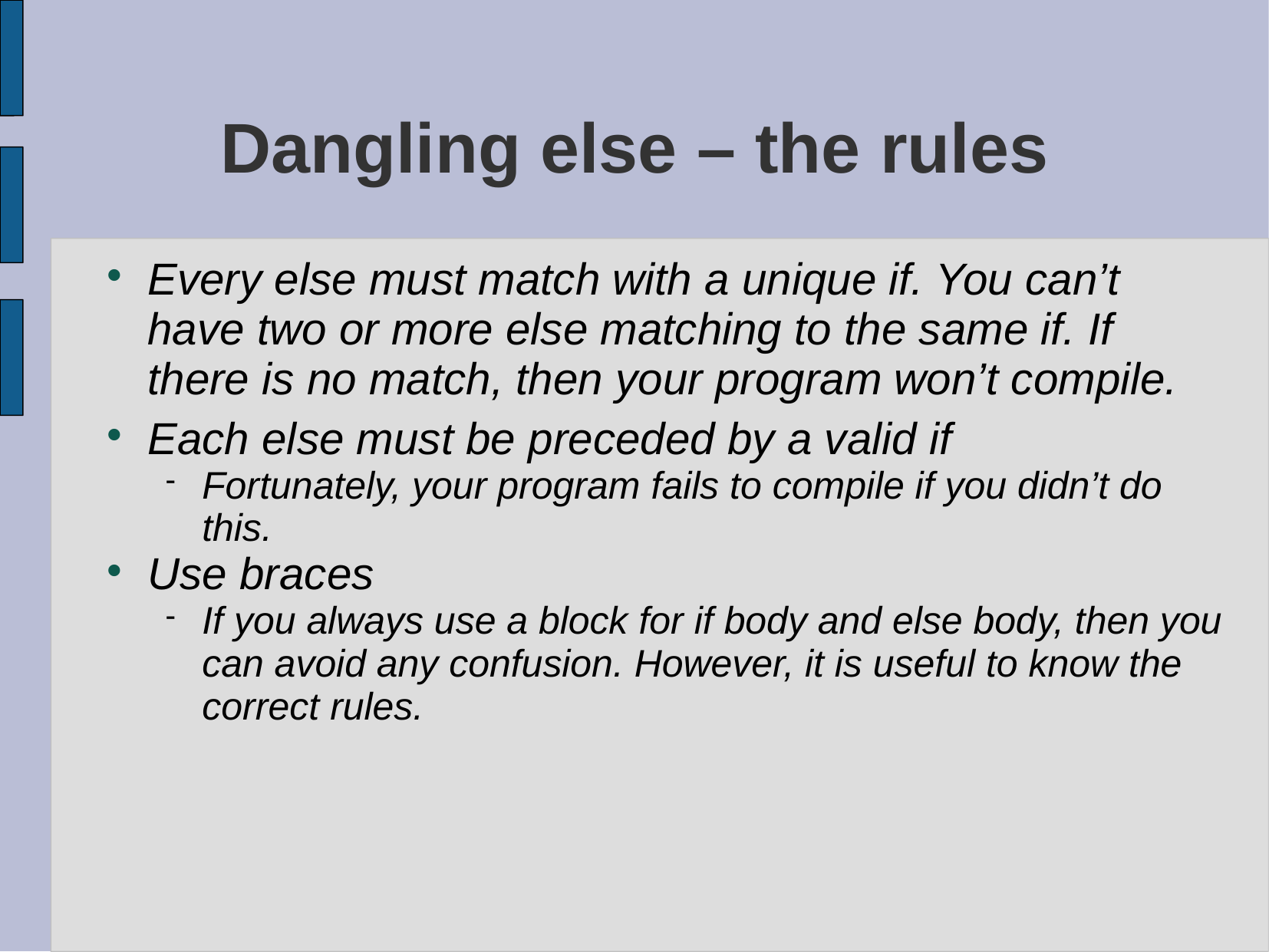

# Dangling else – the rules
Every else must match with a unique if. You can’t have two or more else matching to the same if. If there is no match, then your program won’t compile.
Each else must be preceded by a valid if
Fortunately, your program fails to compile if you didn’t do this.
Use braces
If you always use a block for if body and else body, then you can avoid any confusion. However, it is useful to know the correct rules.